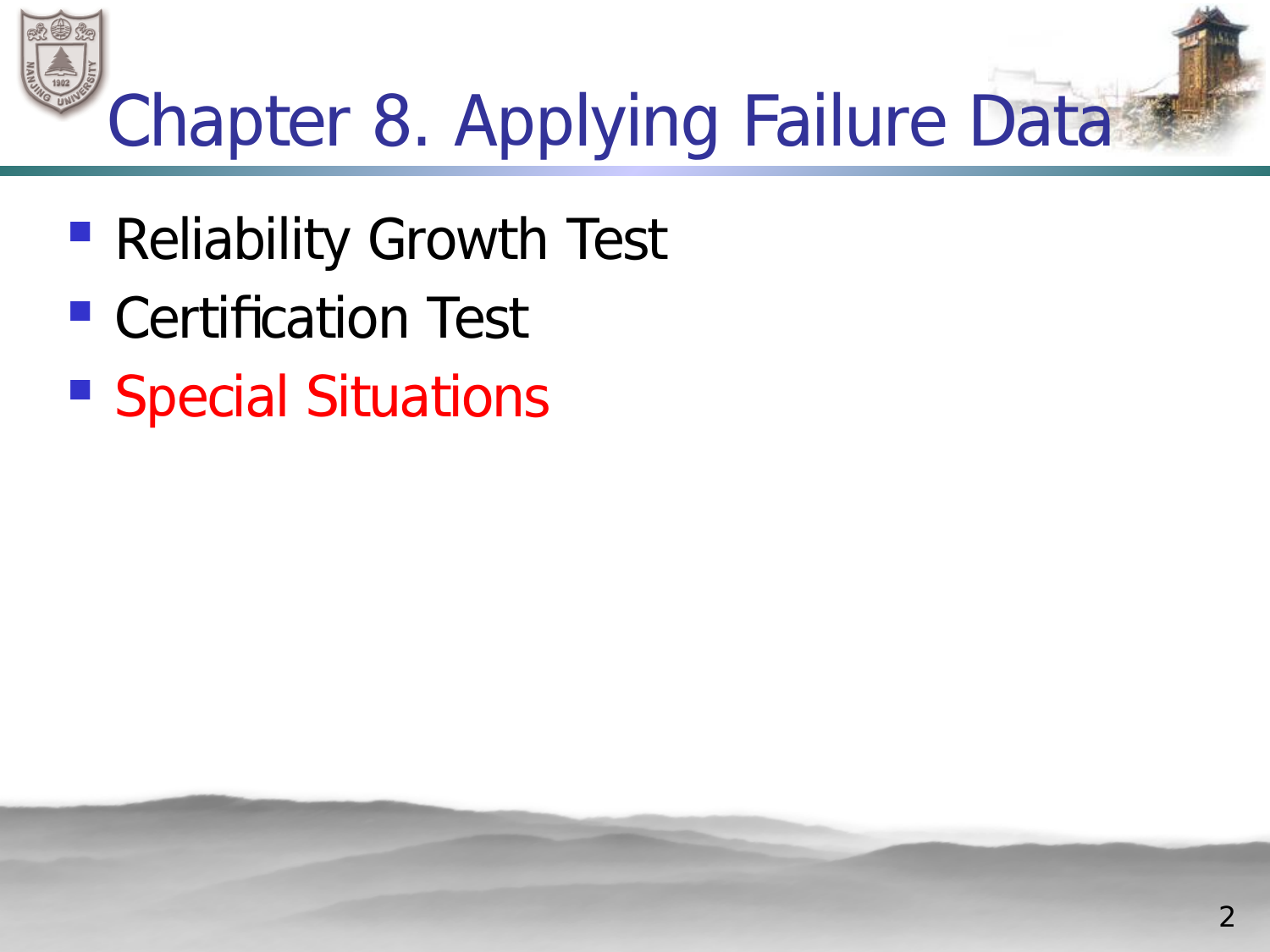

# Chapter 8. Applying Failure Data
Reliability Growth Test
Certification Test
Special Situations
2